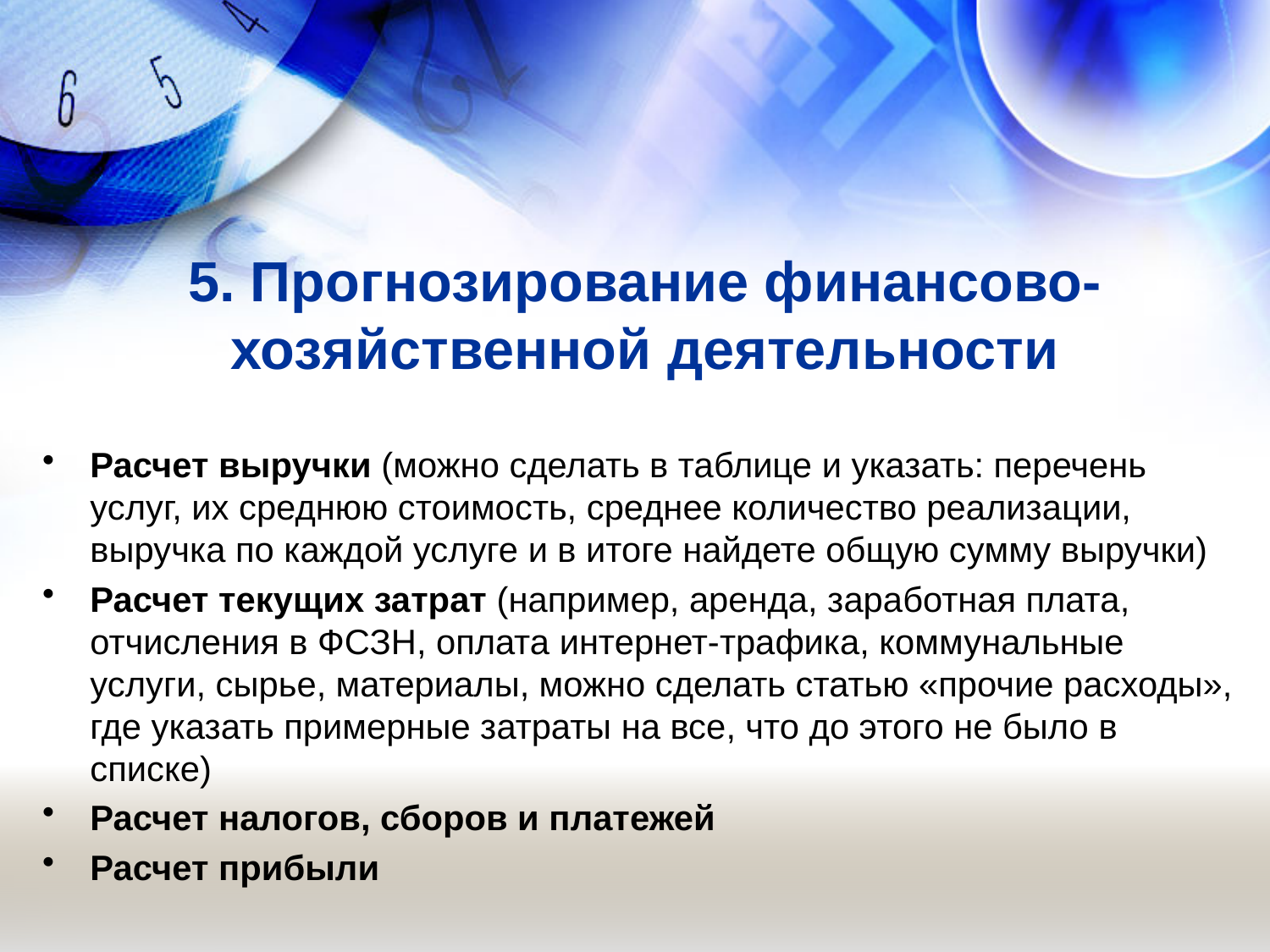

# 5. Прогнозирование финансово-хозяйственной деятельности
Расчет выручки (можно сделать в таблице и указать: перечень услуг, их среднюю стоимость, среднее количество реализации, выручка по каждой услуге и в итоге найдете общую сумму выручки)
Расчет текущих затрат (например, аренда, заработная плата, отчисления в ФСЗН, оплата интернет-трафика, коммунальные услуги, сырье, материалы, можно сделать статью «прочие расходы», где указать примерные затраты на все, что до этого не было в списке)
Расчет налогов, сборов и платежей
Расчет прибыли